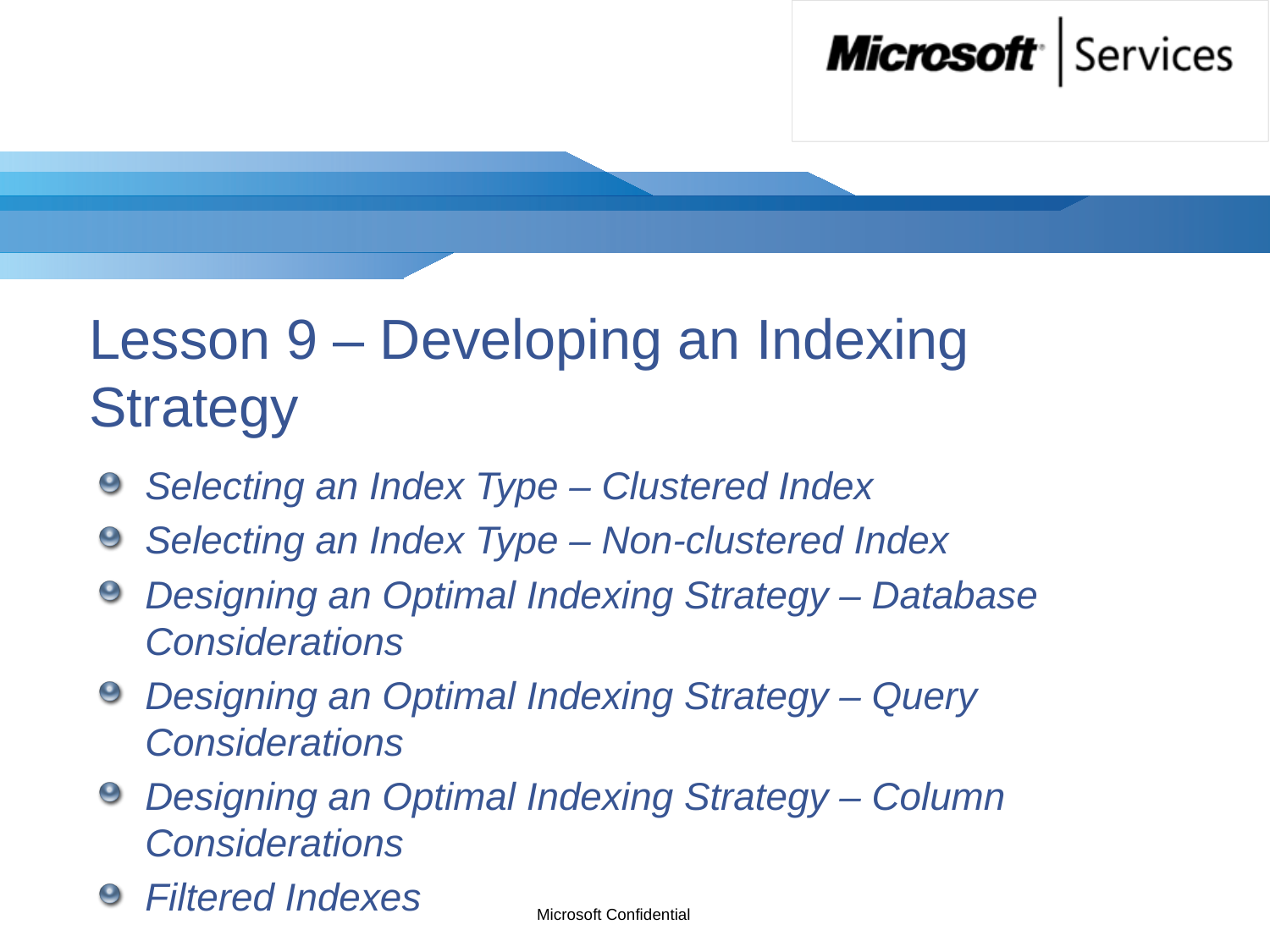

# Lesson 9 – Developing an Indexing Strategy
Selecting an Index Type – Clustered Index
Selecting an Index Type – Non-clustered Index
Designing an Optimal Indexing Strategy – Database Considerations
Designing an Optimal Indexing Strategy – Query Considerations
Designing an Optimal Indexing Strategy – Column Considerations
Filtered Indexes
Microsoft Confidential